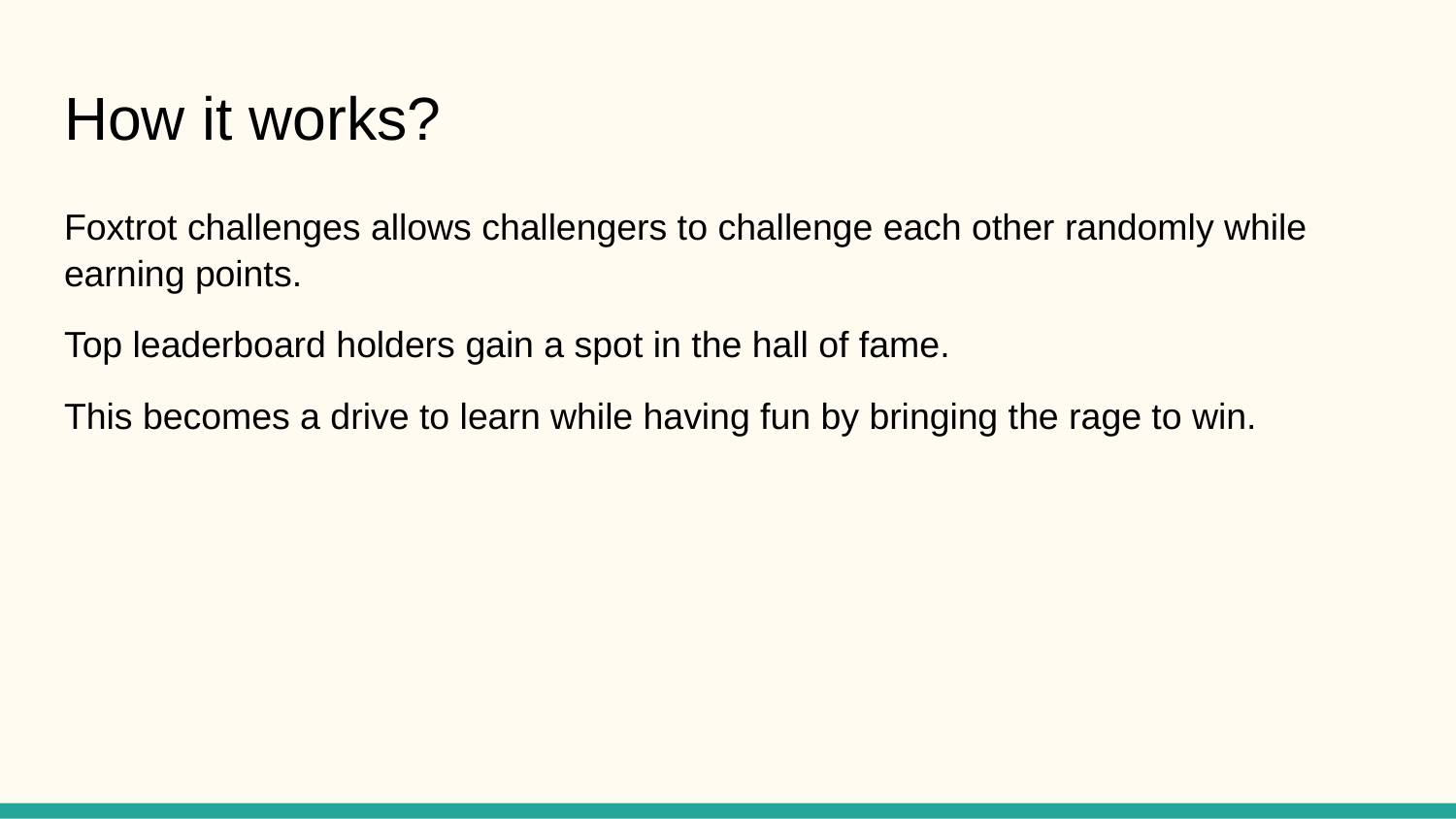

# How it works?
Foxtrot challenges allows challengers to challenge each other randomly while earning points.
Top leaderboard holders gain a spot in the hall of fame.
This becomes a drive to learn while having fun by bringing the rage to win.